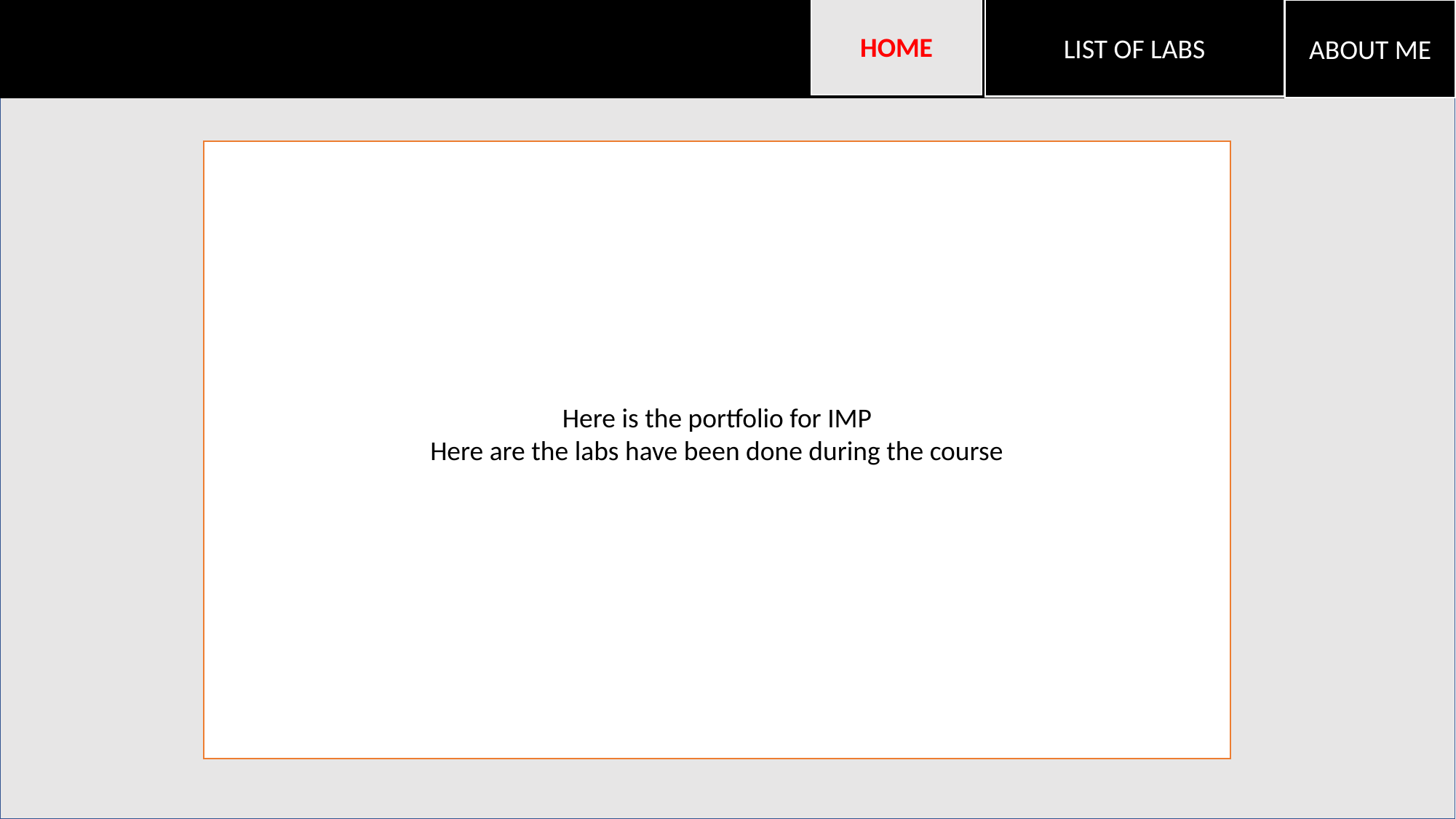

ABOUT ME
HOME
LIST OF LABS
Here is the portfolio for IMP
Here are the labs have been done during the course